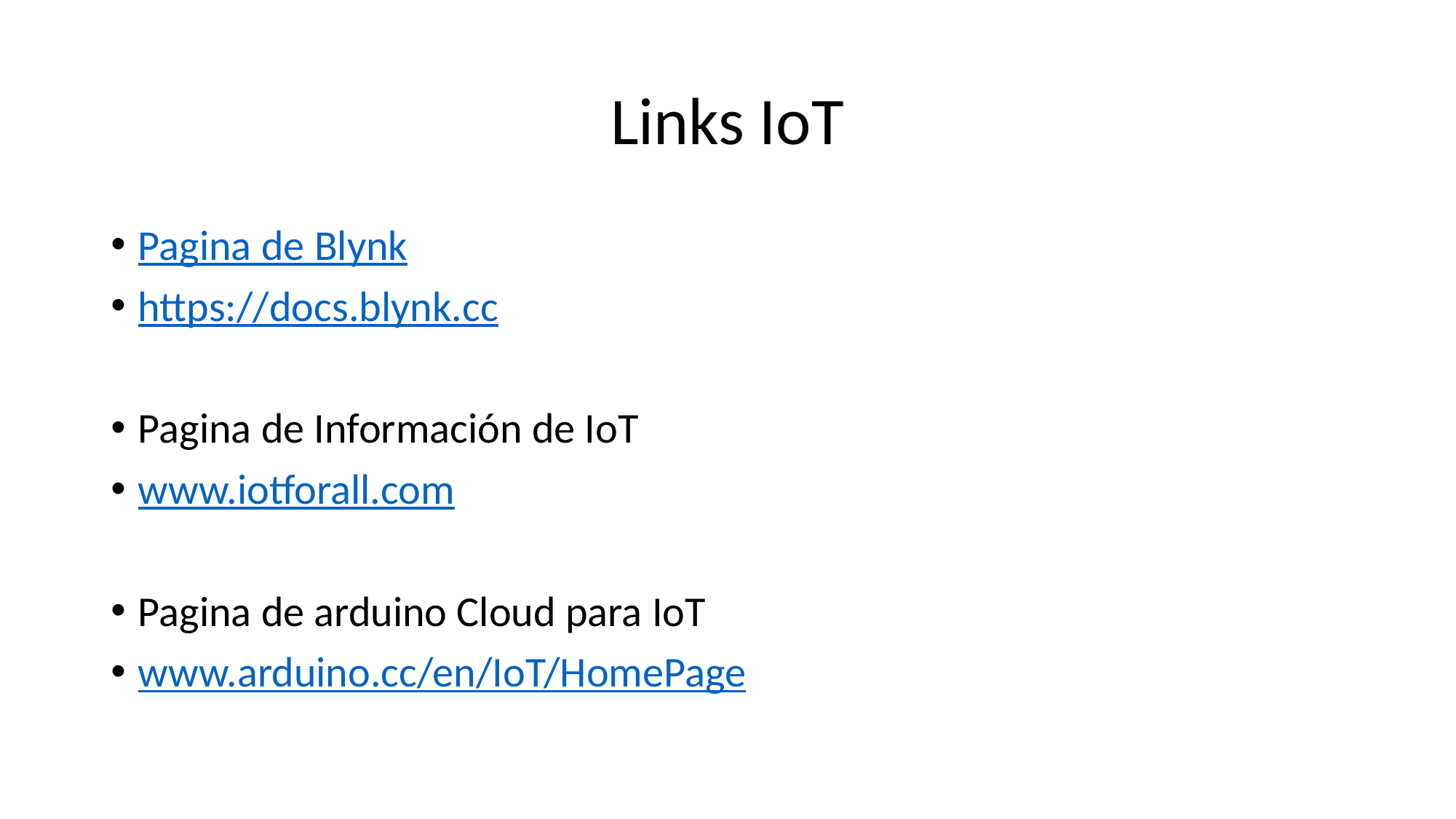

# Links IoT
Pagina de Blynk
https://docs.blynk.cc

Pagina de Información de IoT
www.iotforall.com

Pagina de arduino Cloud para IoT
www.arduino.cc/en/IoT/HomePage